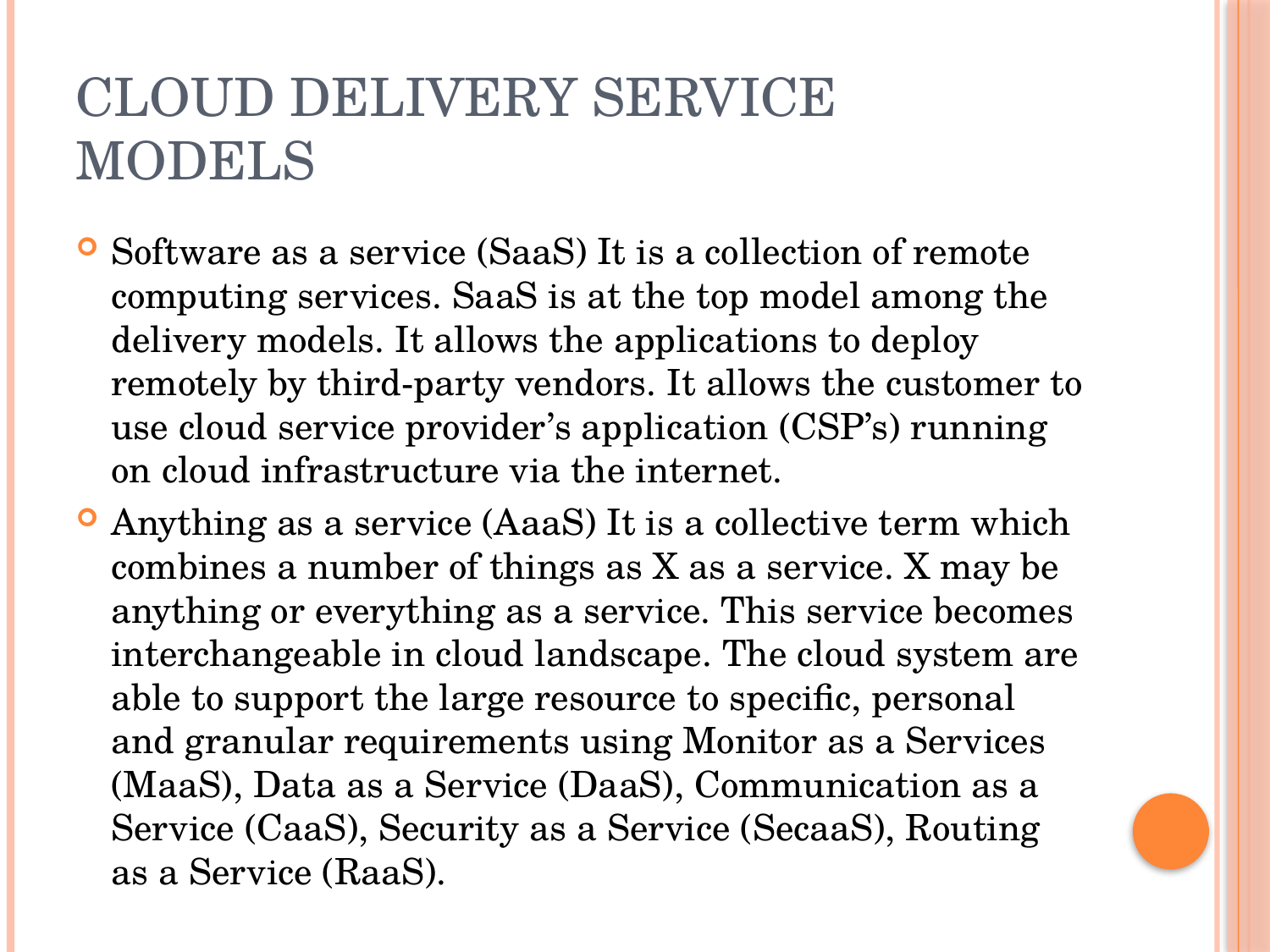

# Cloud delivery service models
Software as a service (SaaS) It is a collection of remote computing services. SaaS is at the top model among the delivery models. It allows the applications to deploy remotely by third-party vendors. It allows the customer to use cloud service provider’s application (CSP’s) running on cloud infrastructure via the internet.
Anything as a service (AaaS) It is a collective term which combines a number of things as X as a service. X may be anything or everything as a service. This service becomes interchangeable in cloud landscape. The cloud system are able to support the large resource to specific, personal and granular requirements using Monitor as a Services (MaaS), Data as a Service (DaaS), Communication as a Service (CaaS), Security as a Service (SecaaS), Routing as a Service (RaaS).